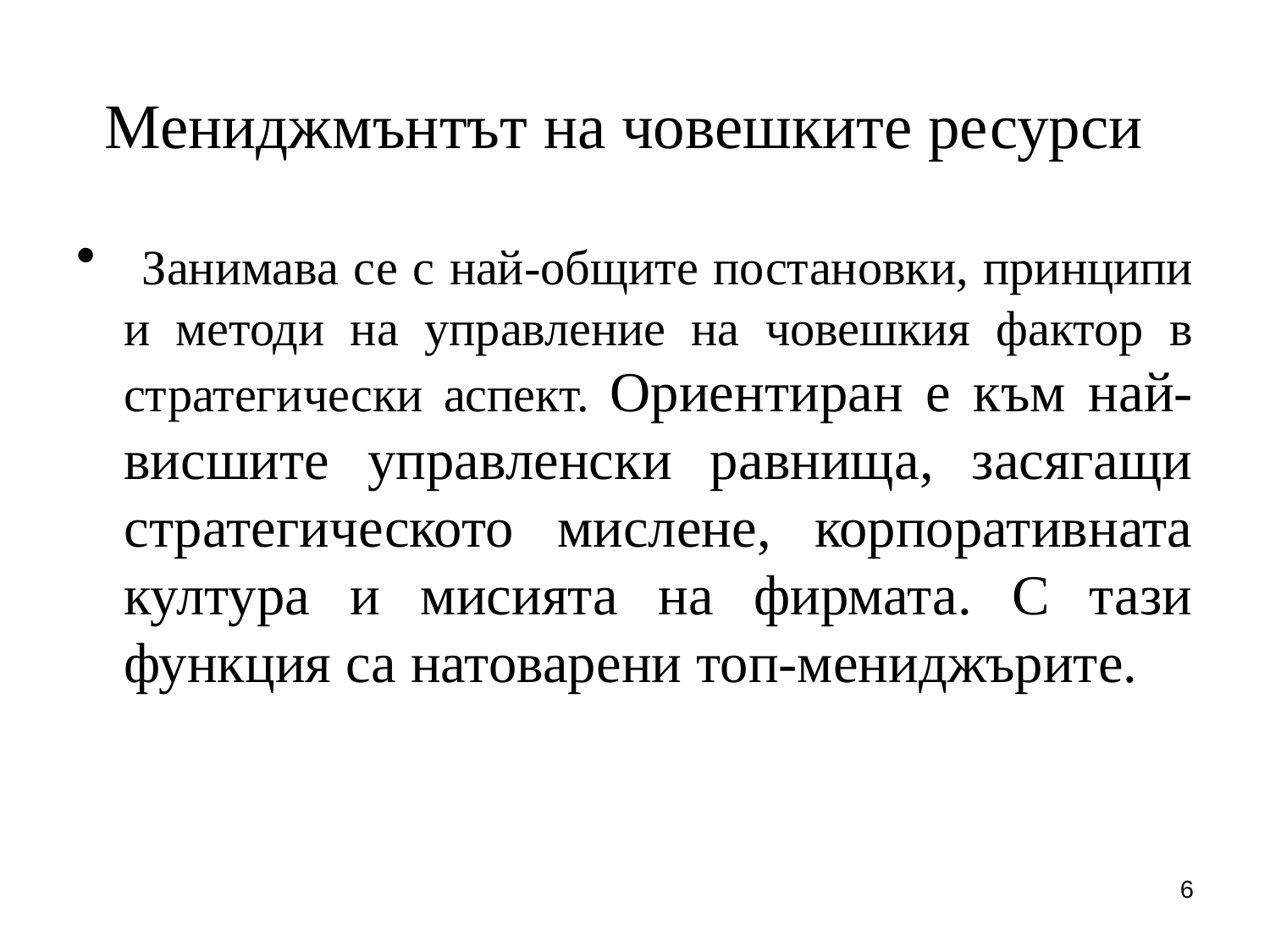

# Мениджмънтът на човешките ресурси
 Занимава се с най-общите постановки, принципи и методи на управление на човешкия фактор в стратегически аспект. Ориентиран е към най-висшите управленски равнища, засягащи стратегическото мислене, корпоративната култура и мисията на фирмата. С тази функция са натоварени топ-мениджърите.
6